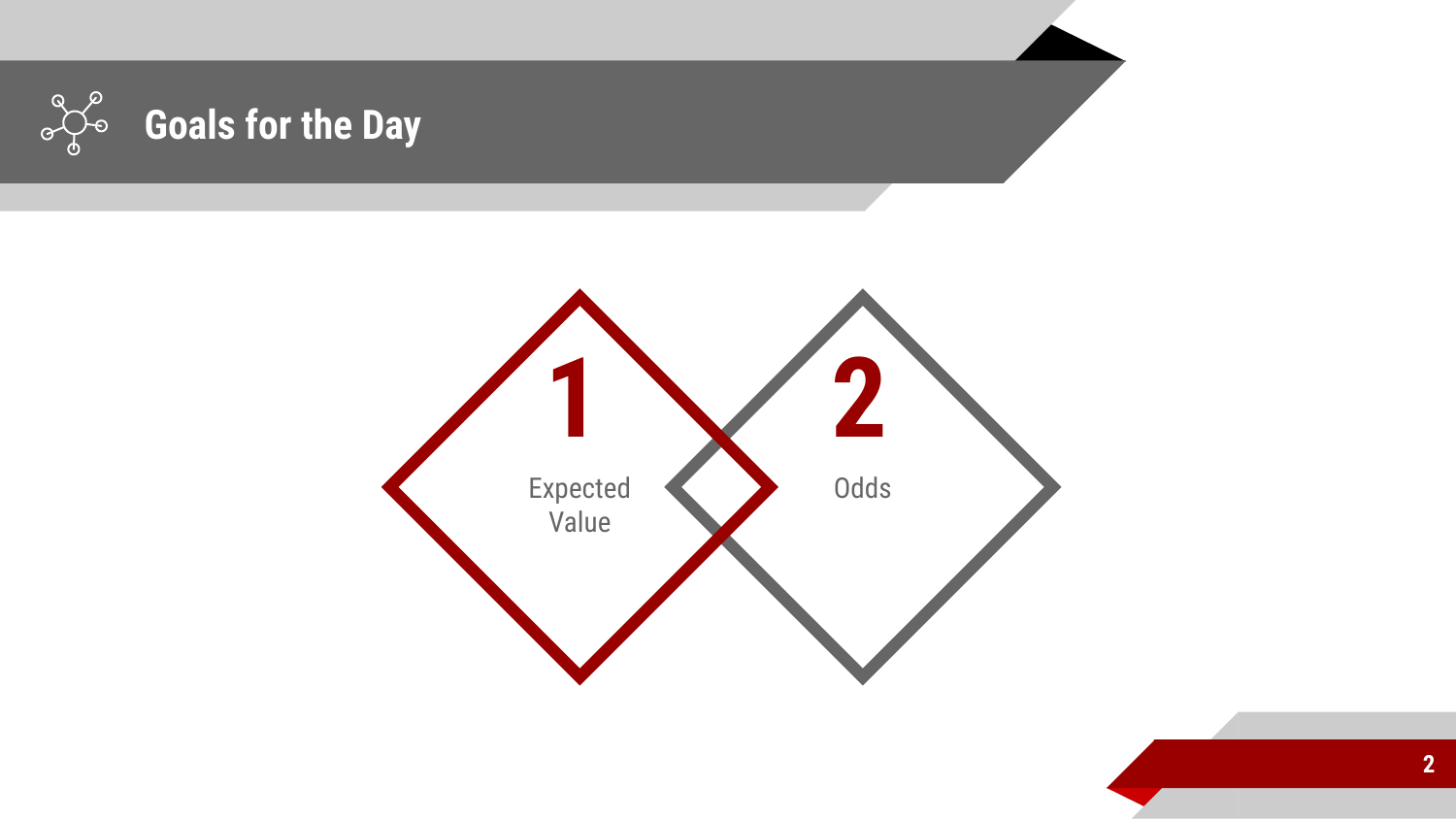

# Goals for the Day

Expected Value
Odds
1
2
2